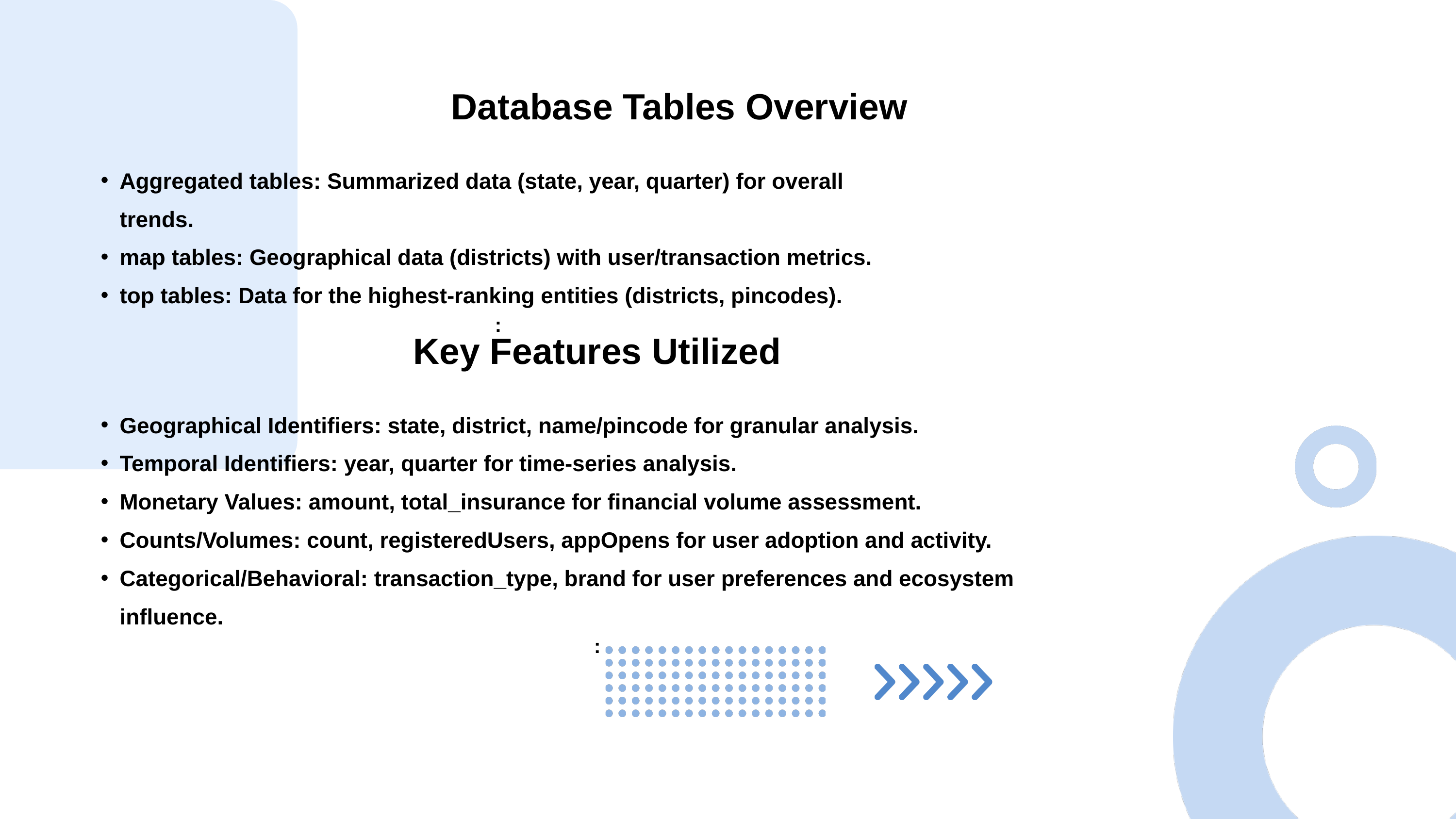

Database Tables Overview

Aggregated tables: Summarized data (state, year, quarter) for overall trends.
map tables: Geographical data (districts) with user/transaction metrics.
top tables: Data for the highest-ranking entities (districts, pincodes).
:
Key Features Utilized

Geographical Identifiers: state, district, name/pincode for granular analysis.
Temporal Identifiers: year, quarter for time-series analysis.
Monetary Values: amount, total_insurance for financial volume assessment.
Counts/Volumes: count, registeredUsers, appOpens for user adoption and activity.
Categorical/Behavioral: transaction_type, brand for user preferences and ecosystem influence.
: